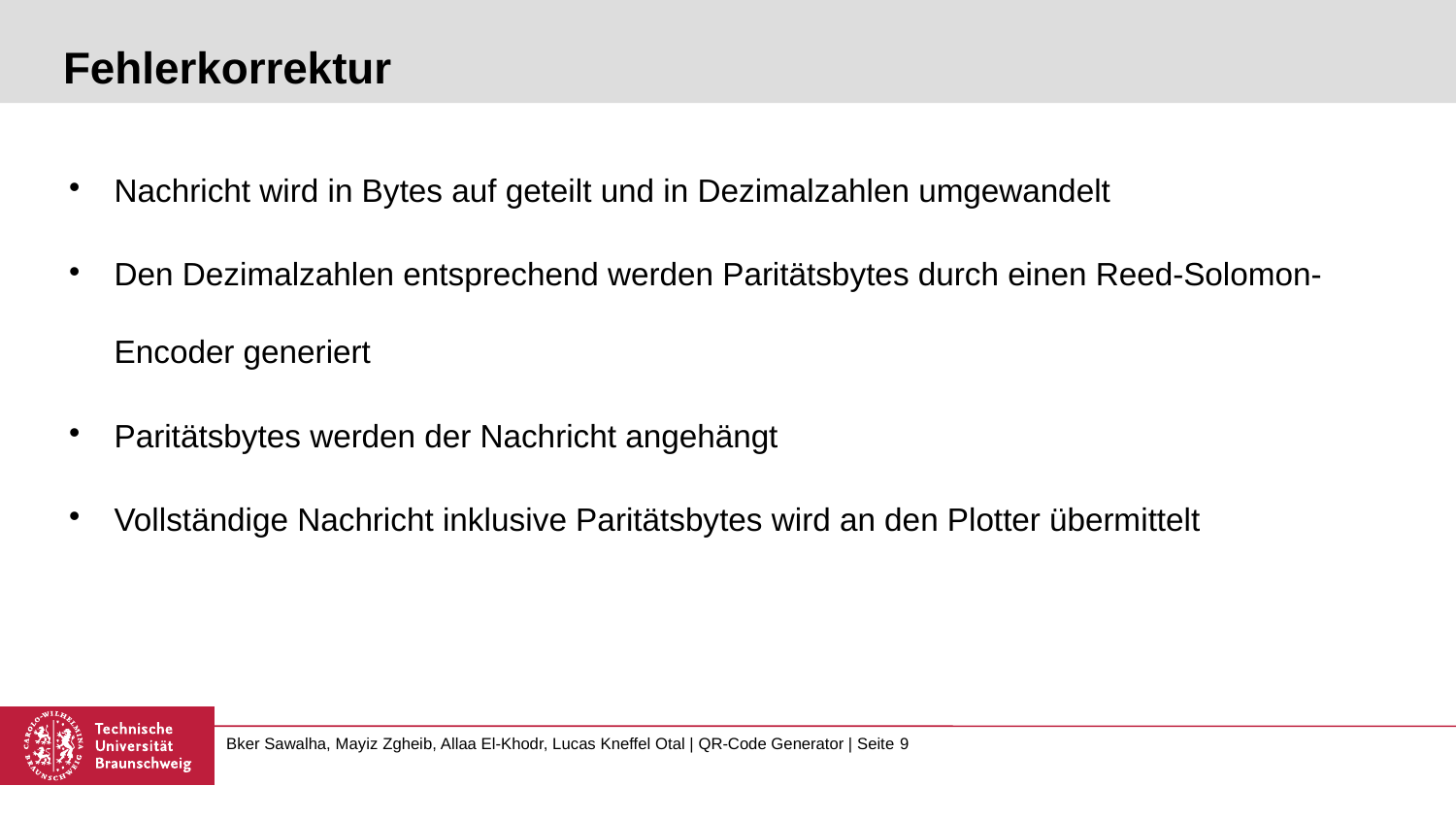

Fehlerkorrektur

Nachricht wird in Bytes auf geteilt und in Dezimalzahlen umgewandelt
Den Dezimalzahlen entsprechend werden Paritätsbytes durch einen Reed-Solomon-Encoder generiert
Paritätsbytes werden der Nachricht angehängt
Vollständige Nachricht inklusive Paritätsbytes wird an den Plotter übermittelt